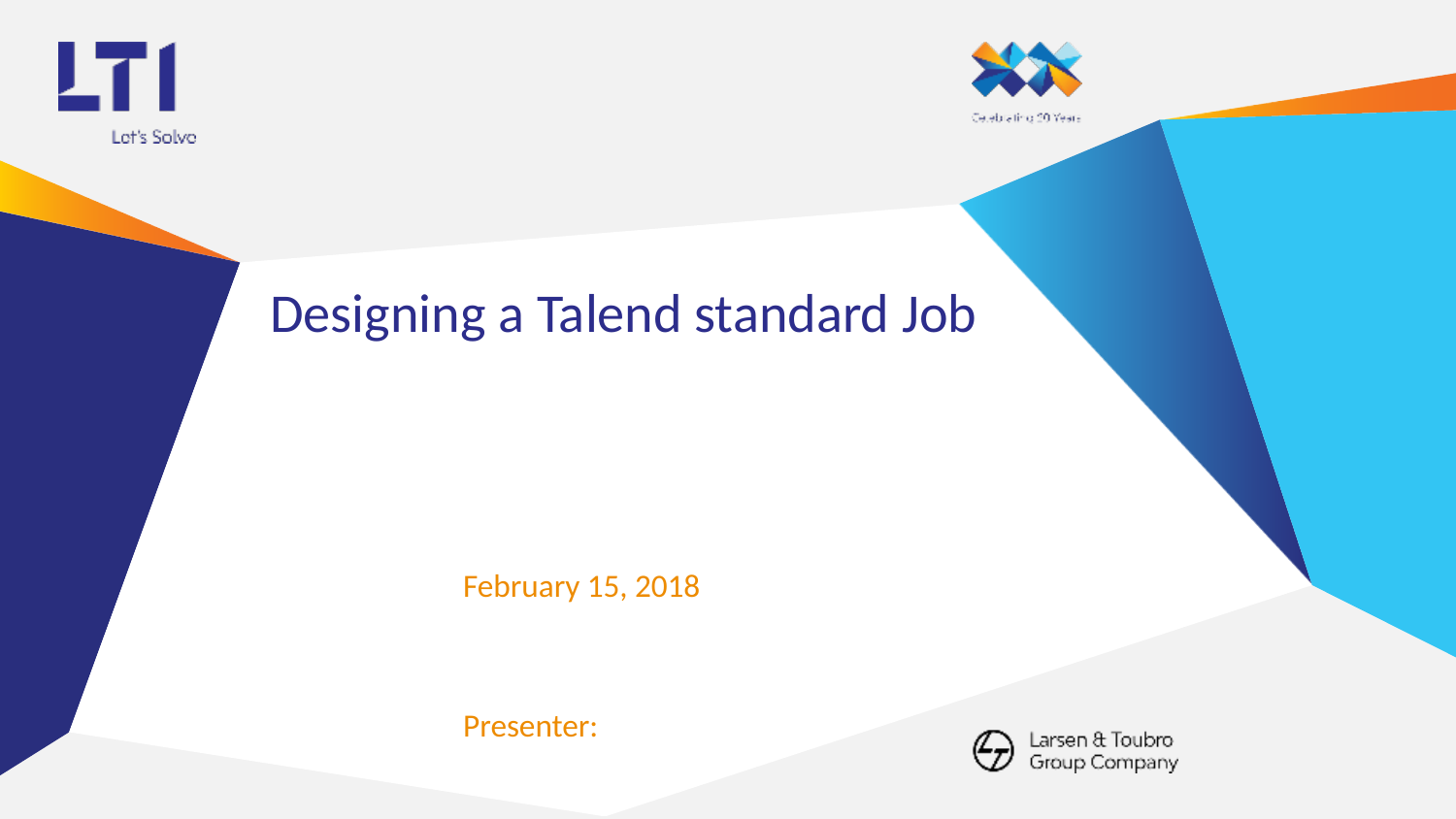

# Designing a Talend standard Job
February 15, 2018
Presenter: